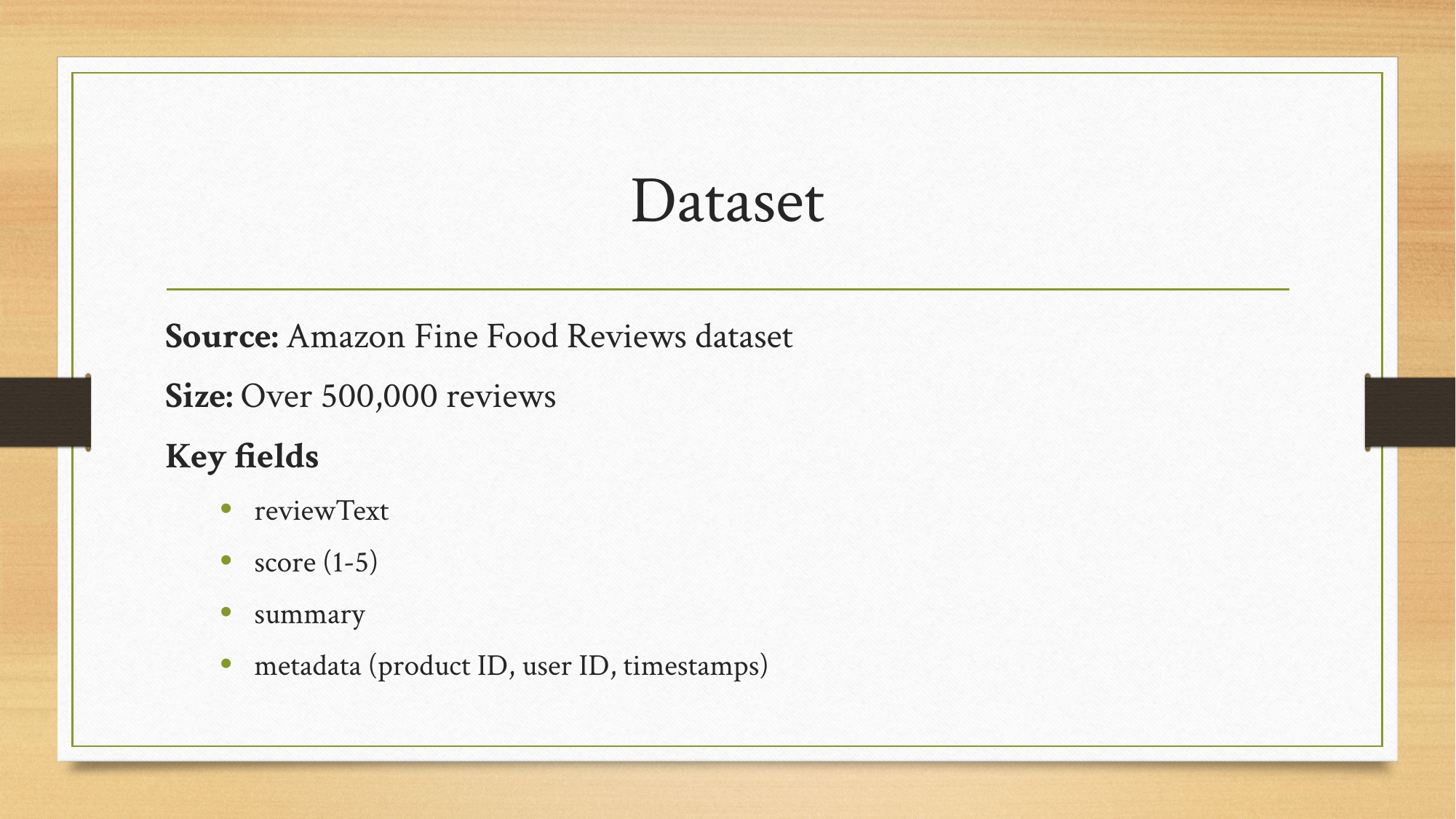

# Dataset
Source: Amazon Fine Food Reviews dataset
Size: Over 500,000 reviews
Key fields
reviewText
score (1-5)
summary
metadata (product ID, user ID, timestamps)